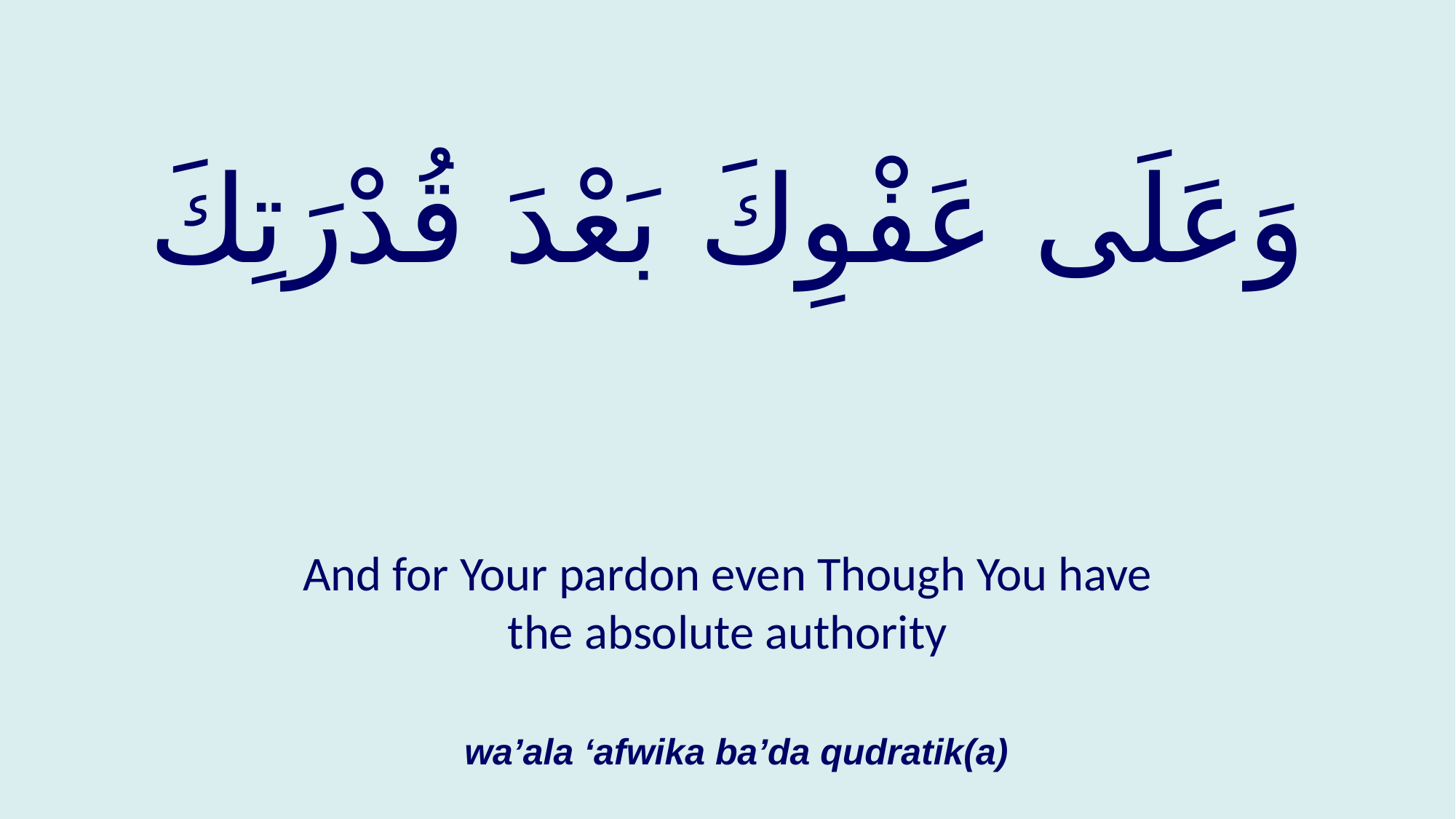

# وَعَلَى عَفْوِكَ بَعْدَ قُدْرَتِكَ
And for Your pardon even Though You have the absolute authority
wa’ala ‘afwika ba’da qudratik(a)